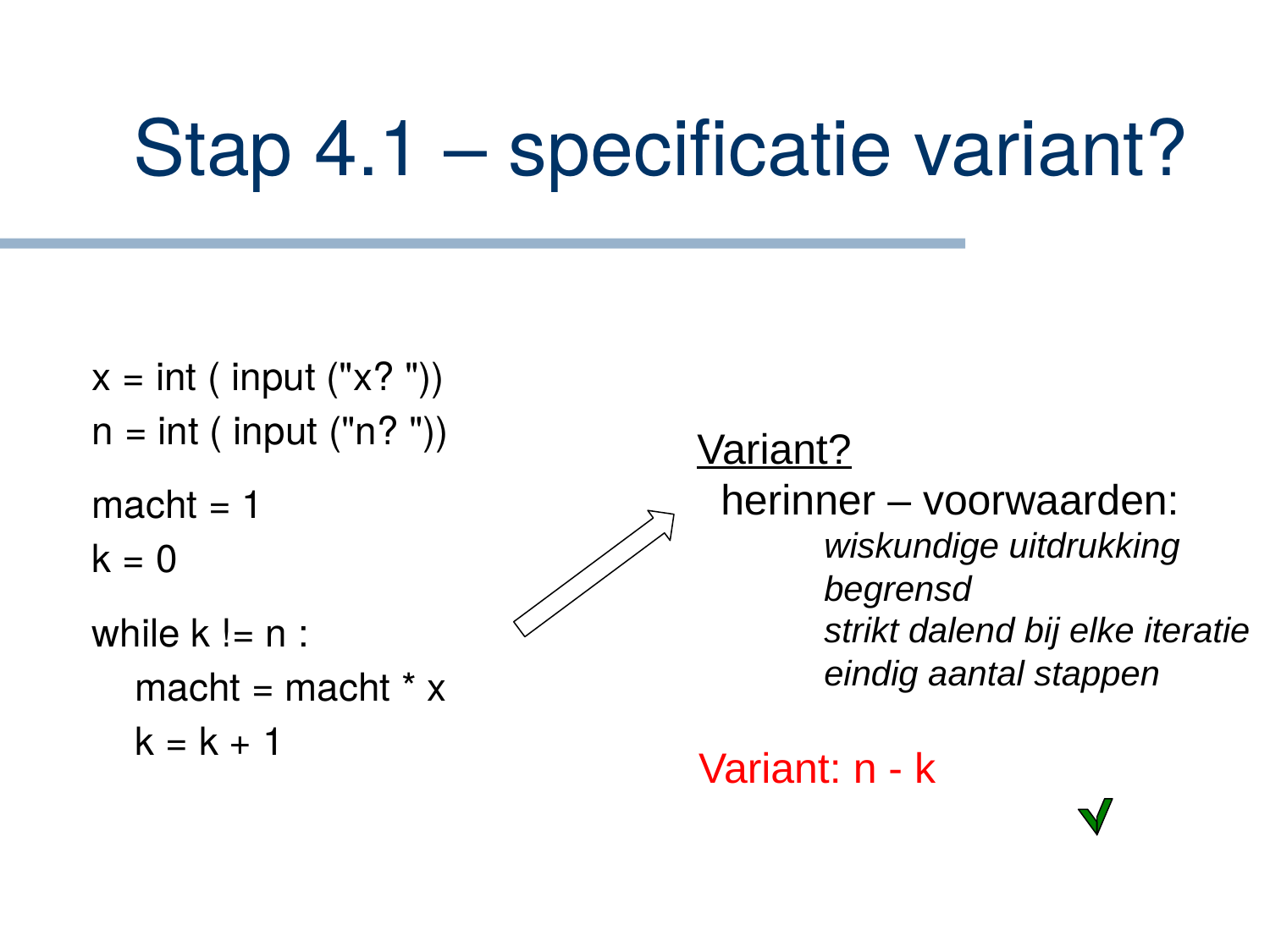

# Stap 4.1 – specificatie variant?
x = int ( input ("x? "))
n = int ( input ("n? "))

macht = 1
k = 0

while k != n :
    macht = macht * x
    k = k + 1
Variant?
  herinner – voorwaarden:
	wiskundige uitdrukking
	begrensd
	strikt dalend bij elke iteratie
	eindig aantal stappen

Variant: n - k